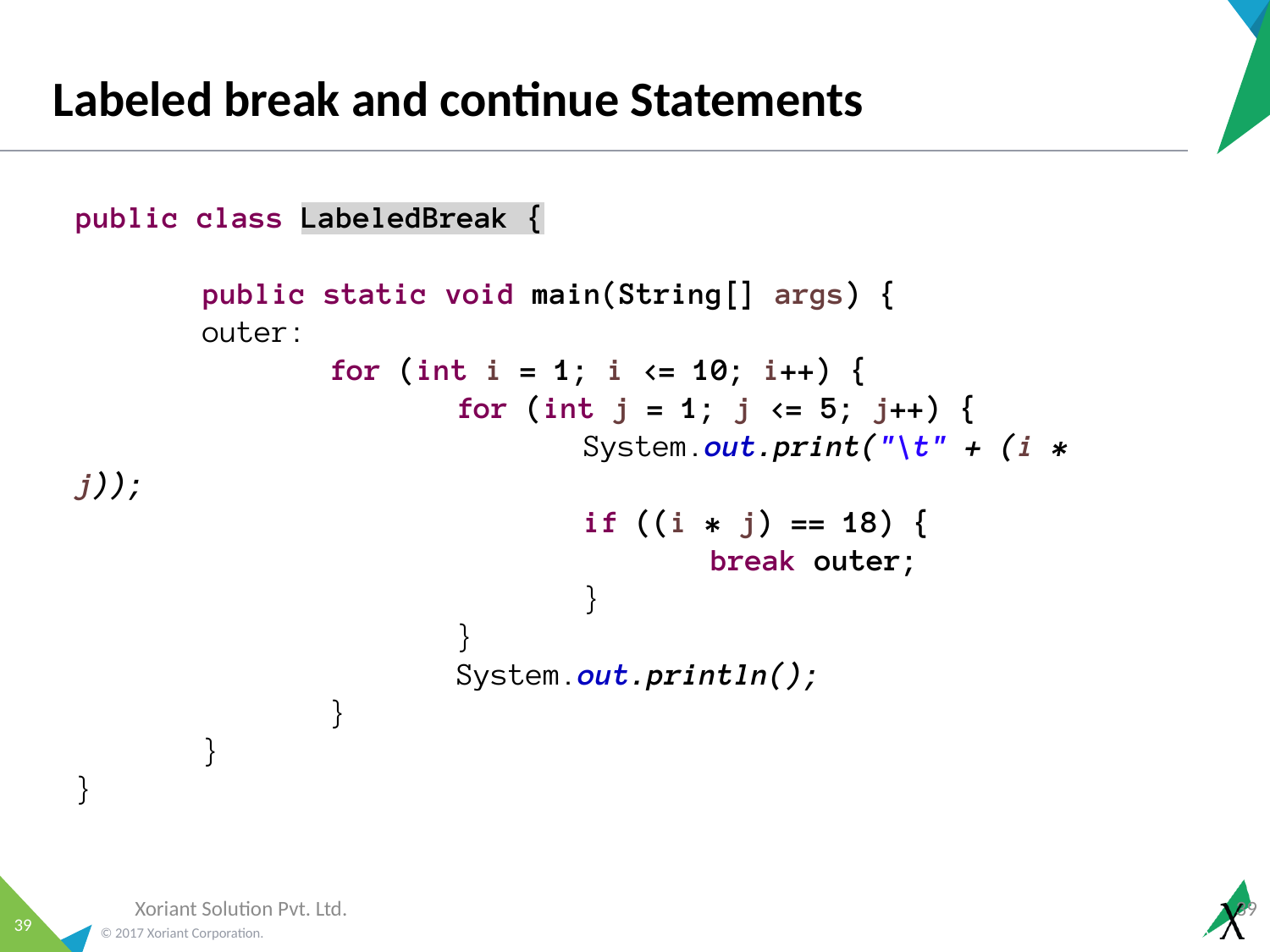

# Labeled break and continue Statements
public class LabeledBreak {

	public static void main(String[] args) {
	outer:
		for (int i = 1; i <= 10; i++) {
			for (int j = 1; j <= 5; j++) {
				System.out.print("\t" + (i * j));
				if ((i * j) == 18) {
					break outer;
				}
			}
			System.out.println();
		}
	}
}
Xoriant Solution Pvt. Ltd.
39